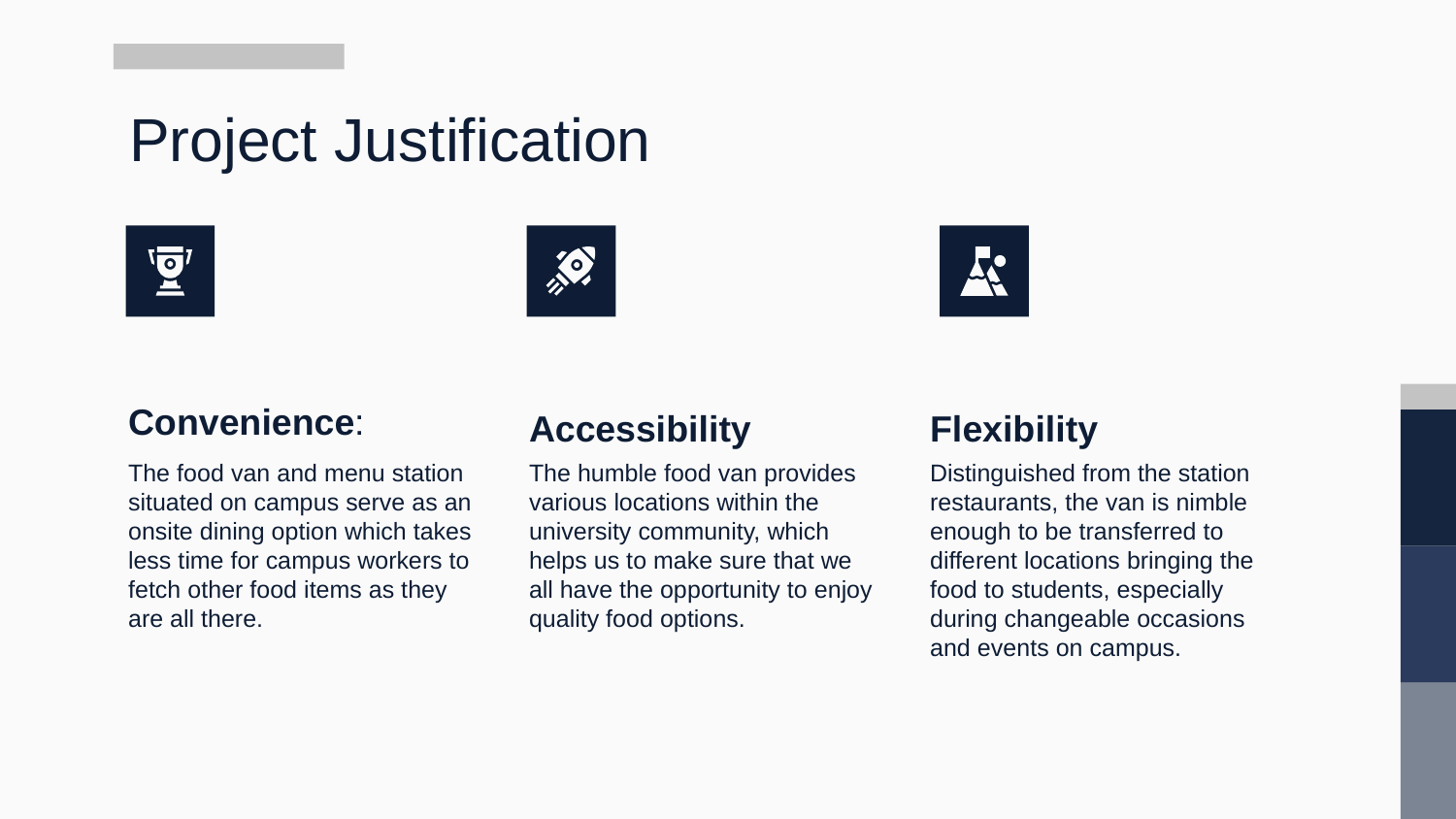

# Project Justification

Convenience:
Accessibility
Flexibility
The food van and menu station situated on campus serve as an onsite dining option which takes less time for campus workers to fetch other food items as they are all there.

The humble food van provides various locations within the university community, which helps us to make sure that we all have the opportunity to enjoy quality food options.

Distinguished from the station restaurants, the van is nimble enough to be transferred to different locations bringing the food to students, especially during changeable occasions and events on campus.